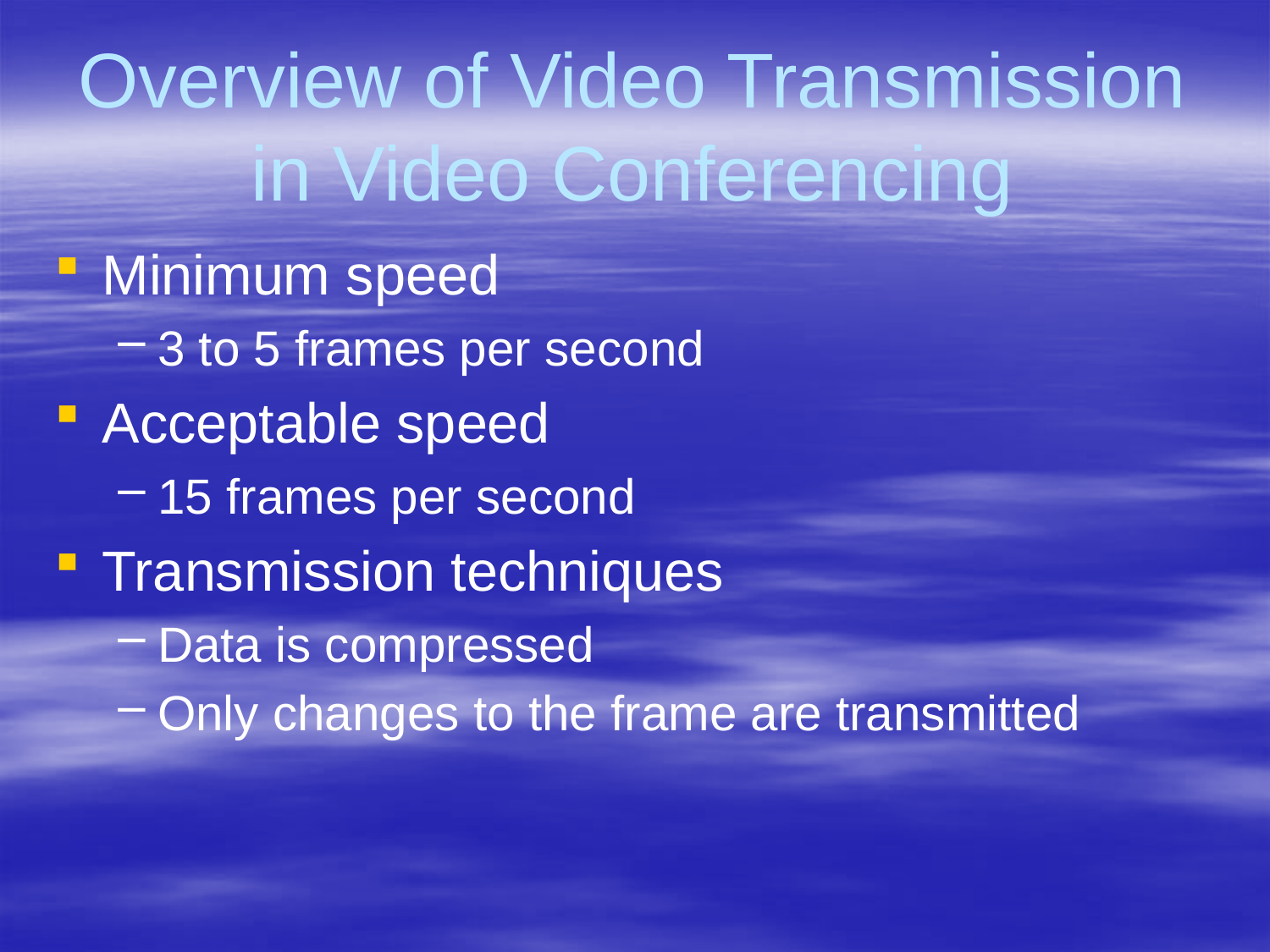

# Overview of Video Transmission in Video Conferencing
Minimum speed
3 to 5 frames per second
Acceptable speed
15 frames per second
Transmission techniques
Data is compressed
Only changes to the frame are transmitted